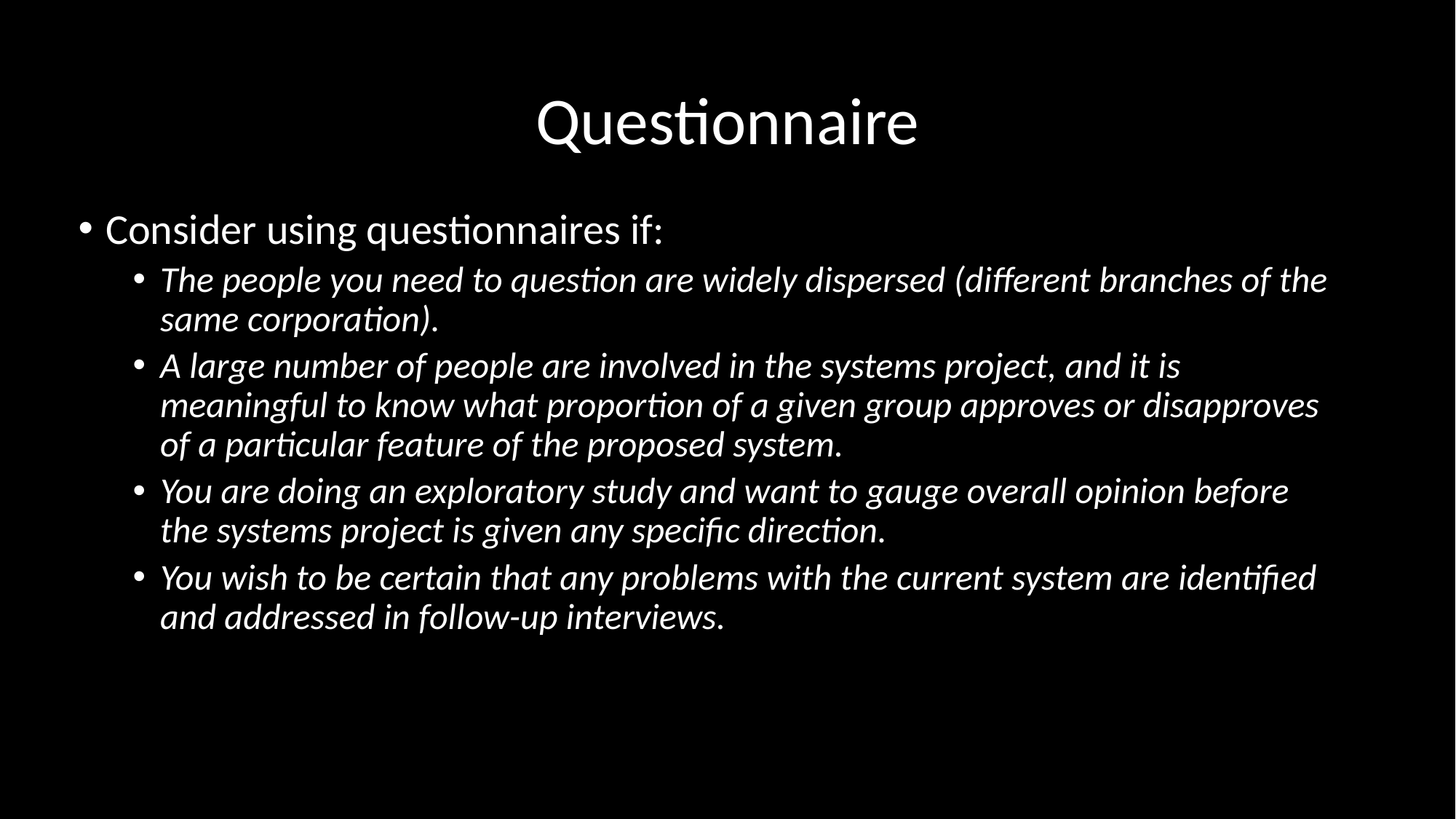

# Questionnaire
Consider using questionnaires if:
The people you need to question are widely dispersed (different branches of the same corporation).
A large number of people are involved in the systems project, and it is meaningful to know what proportion of a given group approves or disapproves of a particular feature of the proposed system.
You are doing an exploratory study and want to gauge overall opinion before the systems project is given any specific direction.
You wish to be certain that any problems with the current system are identified and addressed in follow-up interviews.